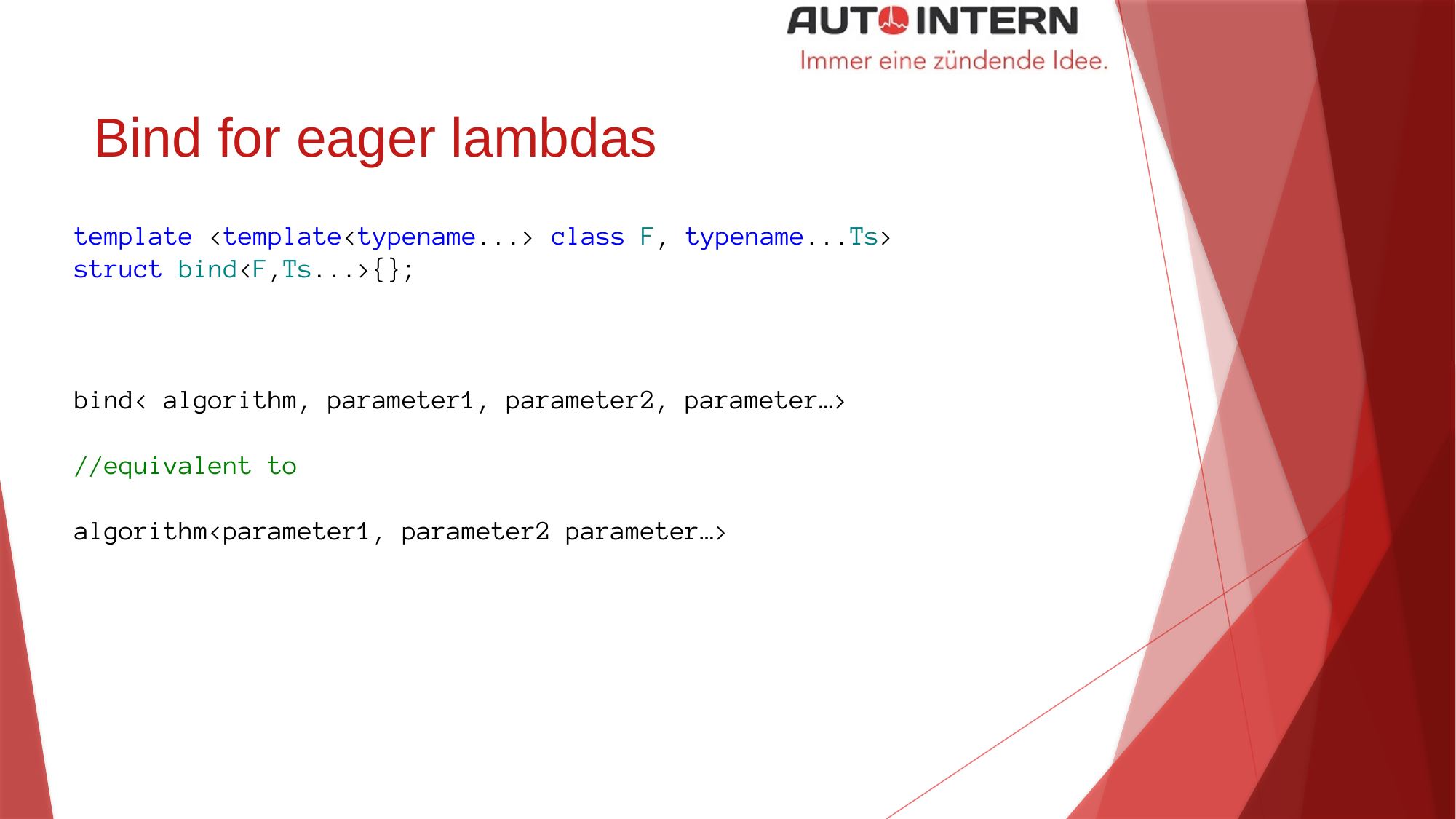

# Bind for eager lambdas
template <template<typename...> class F, typename...Ts>
struct bind<F,Ts...>{};

bind< algorithm, parameter1, parameter2, parameter…>

//equivalent to

algorithm<parameter1, parameter2 parameter…>